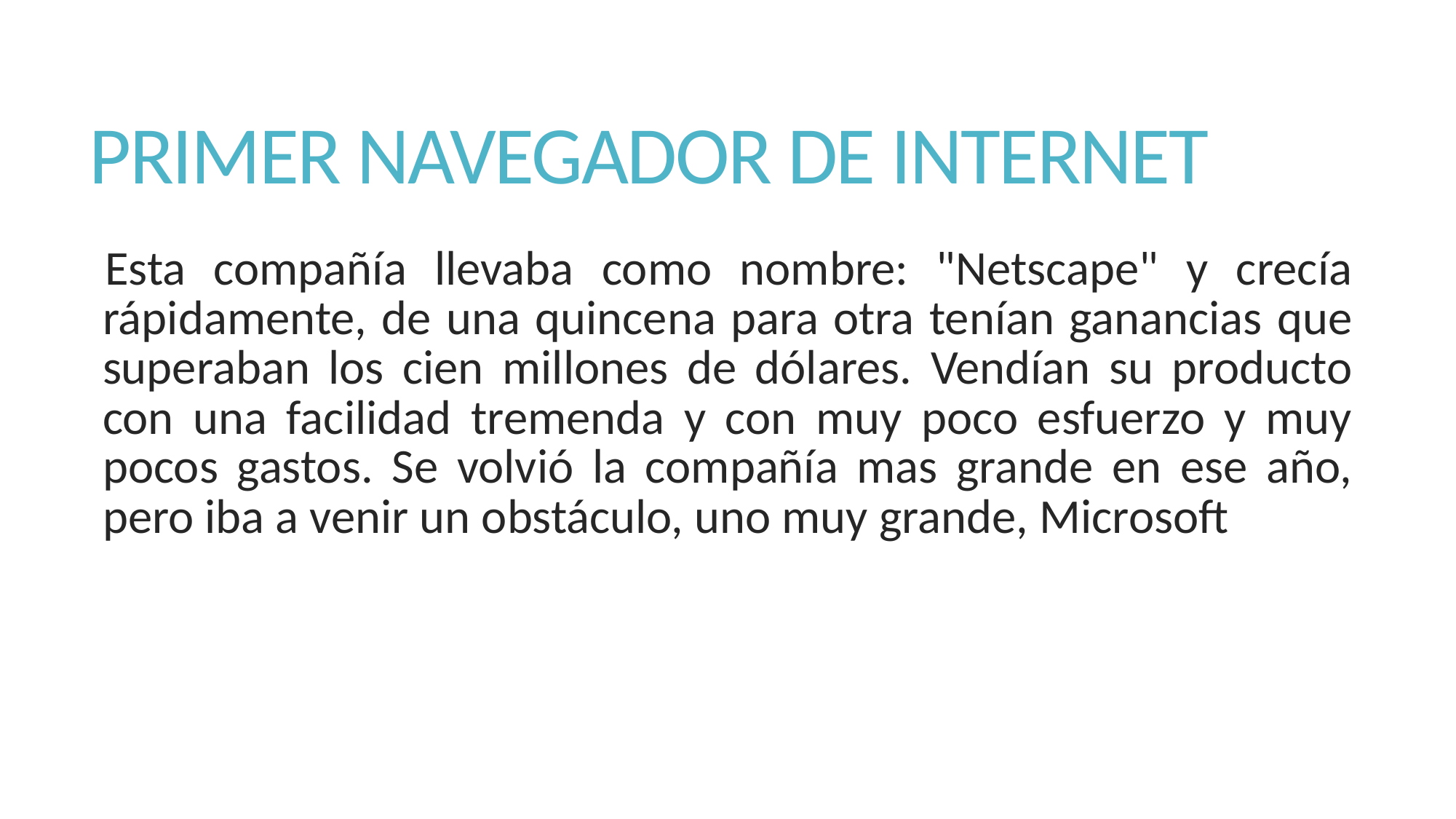

# PRIMER NAVEGADOR DE INTERNET
Esta compañía llevaba como nombre: "Netscape" y crecía rápidamente, de una quincena para otra tenían ganancias que superaban los cien millones de dólares. Vendían su producto con una facilidad tremenda y con muy poco esfuerzo y muy pocos gastos. Se volvió la compañía mas grande en ese año, pero iba a venir un obstáculo, uno muy grande, Microsoft